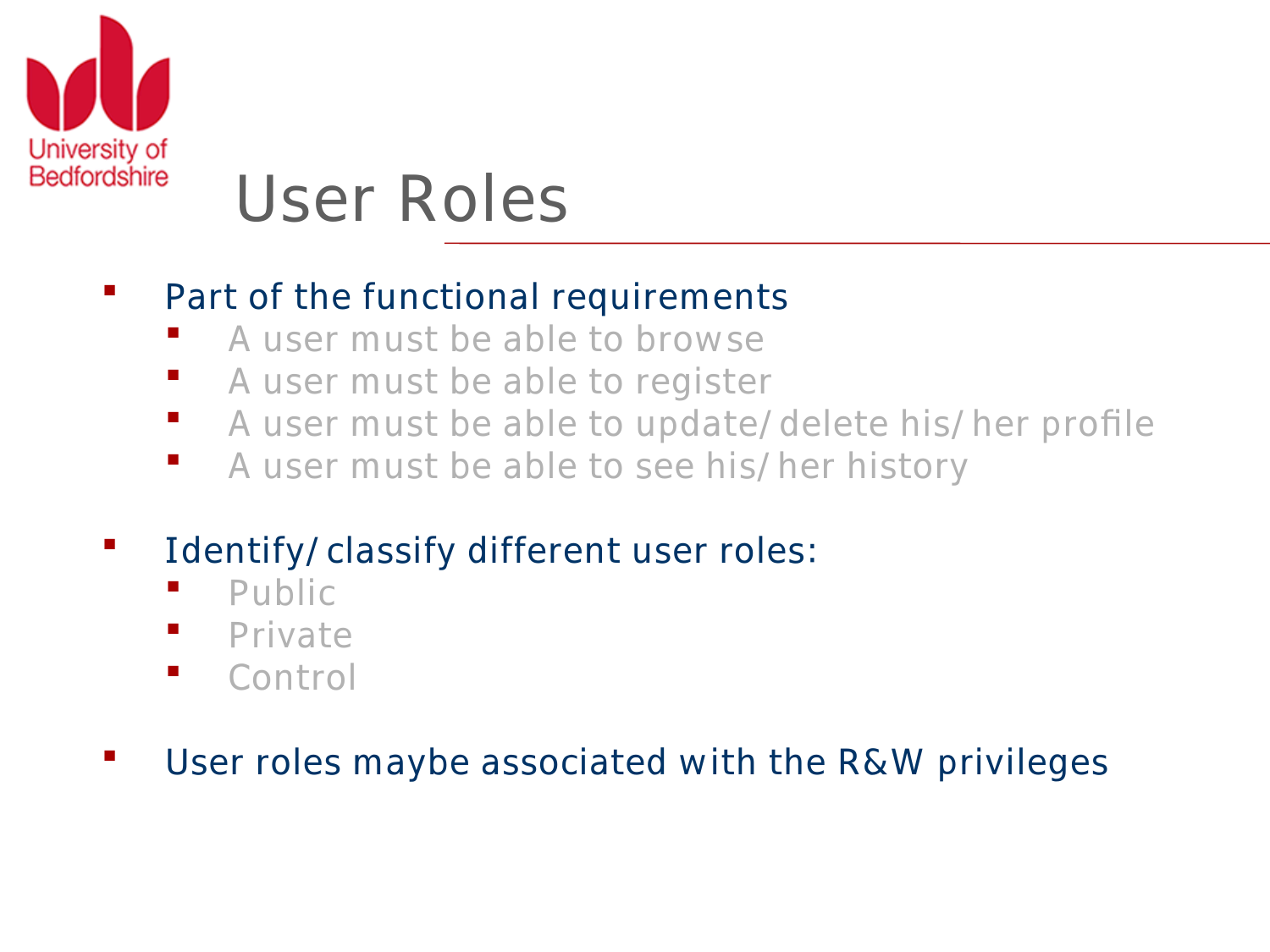

# User Roles
Part of the functional requirements
A user must be able to browse
A user must be able to register
A user must be able to update/delete his/her profile
A user must be able to see his/her history

Identify/classify different user roles:
Public
Private
Control

User roles maybe associated with the R&W privileges